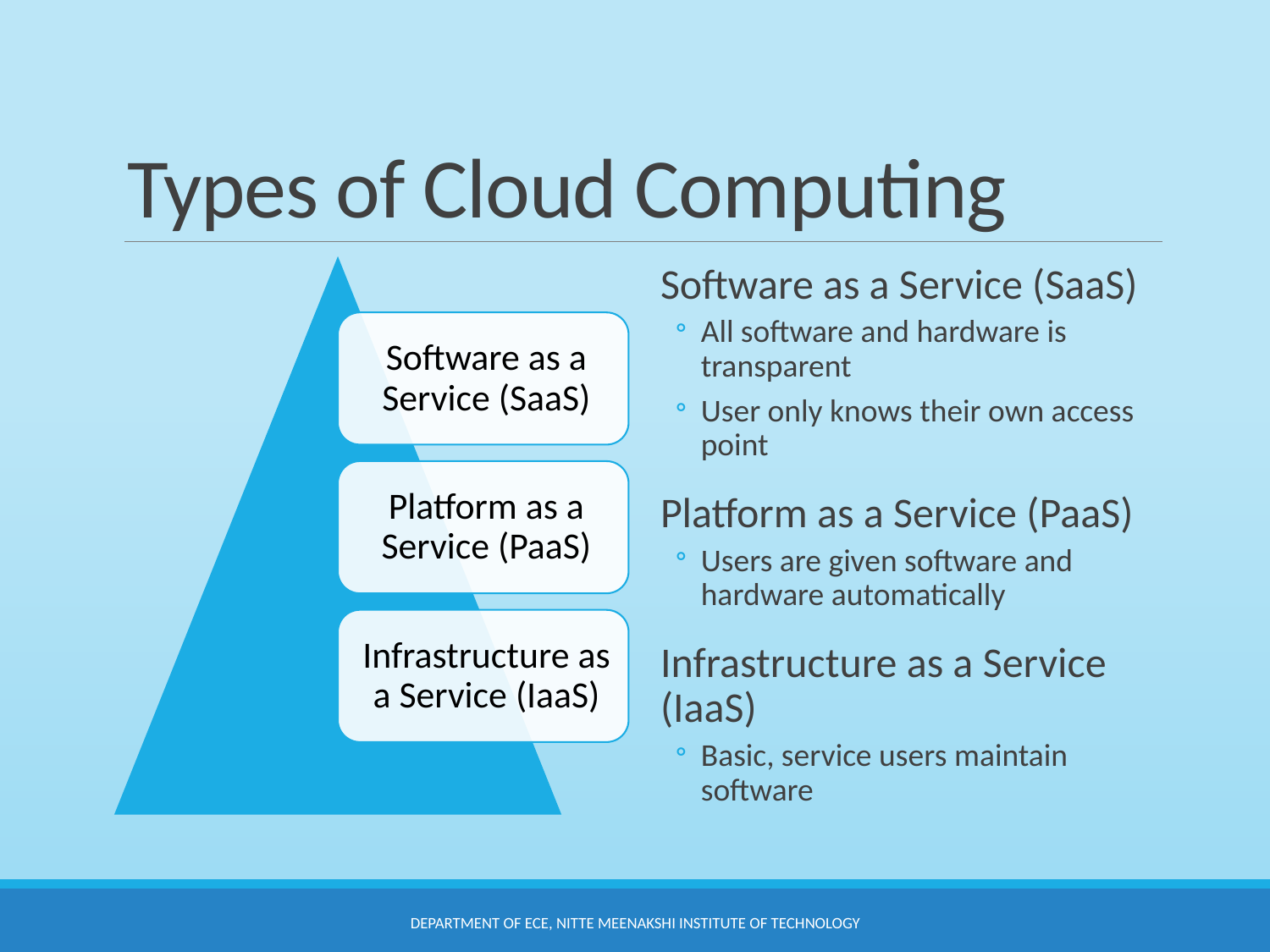

# Types of Cloud Computing
Software as a Service (SaaS)
All software and hardware is transparent
User only knows their own access point
Platform as a Service (PaaS)
Users are given software and hardware automatically
Infrastructure as a Service (IaaS)
Basic, service users maintain software

Software as a Service (SaaS)
Platform as a Service (PaaS)
Infrastructure as a Service (IaaS)
Department of ECE, Nitte Meenakshi Institute of Technology